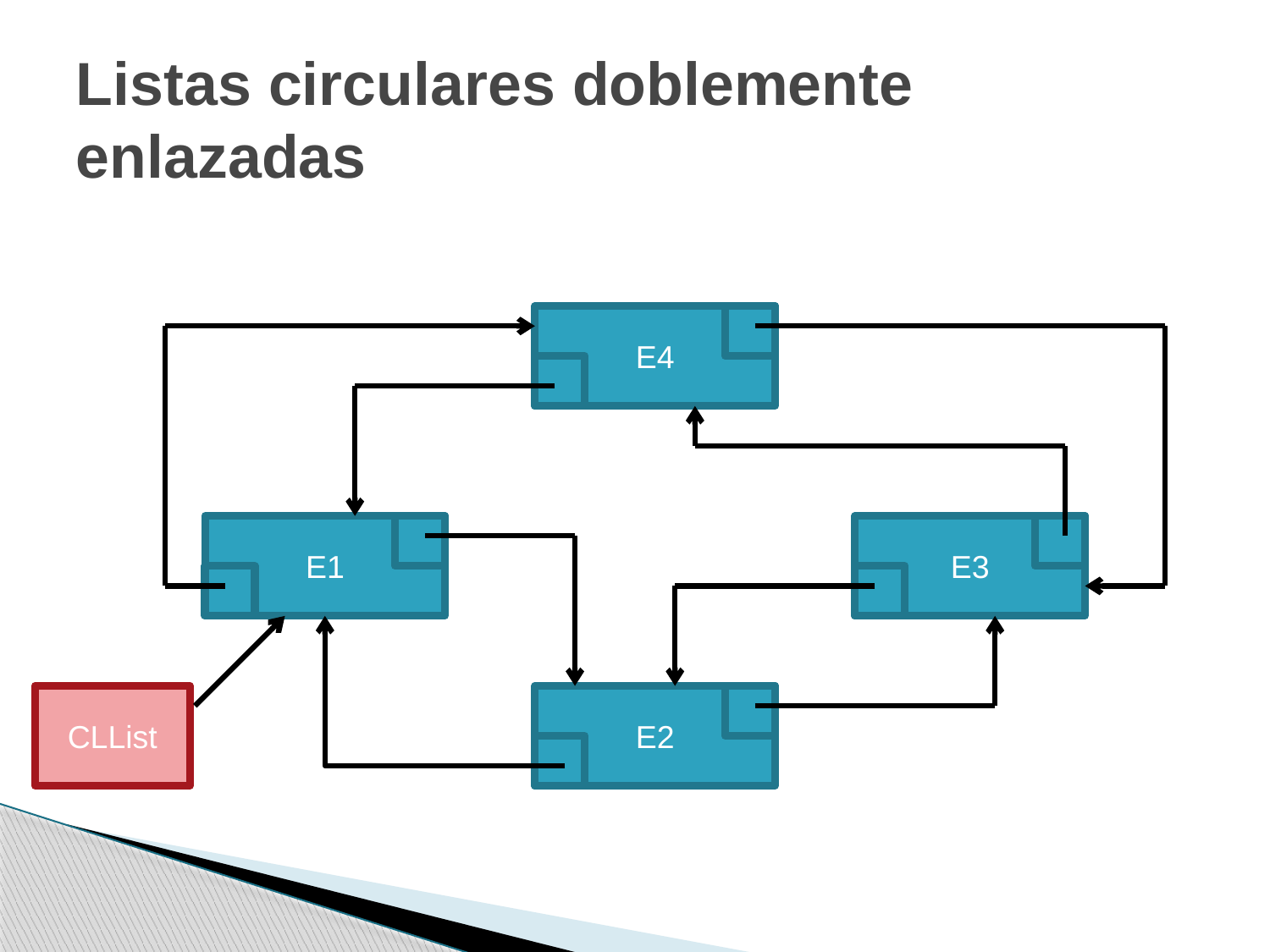

# Listas circulares doblemente enlazadas
E4

E1

E3

CLList
E2